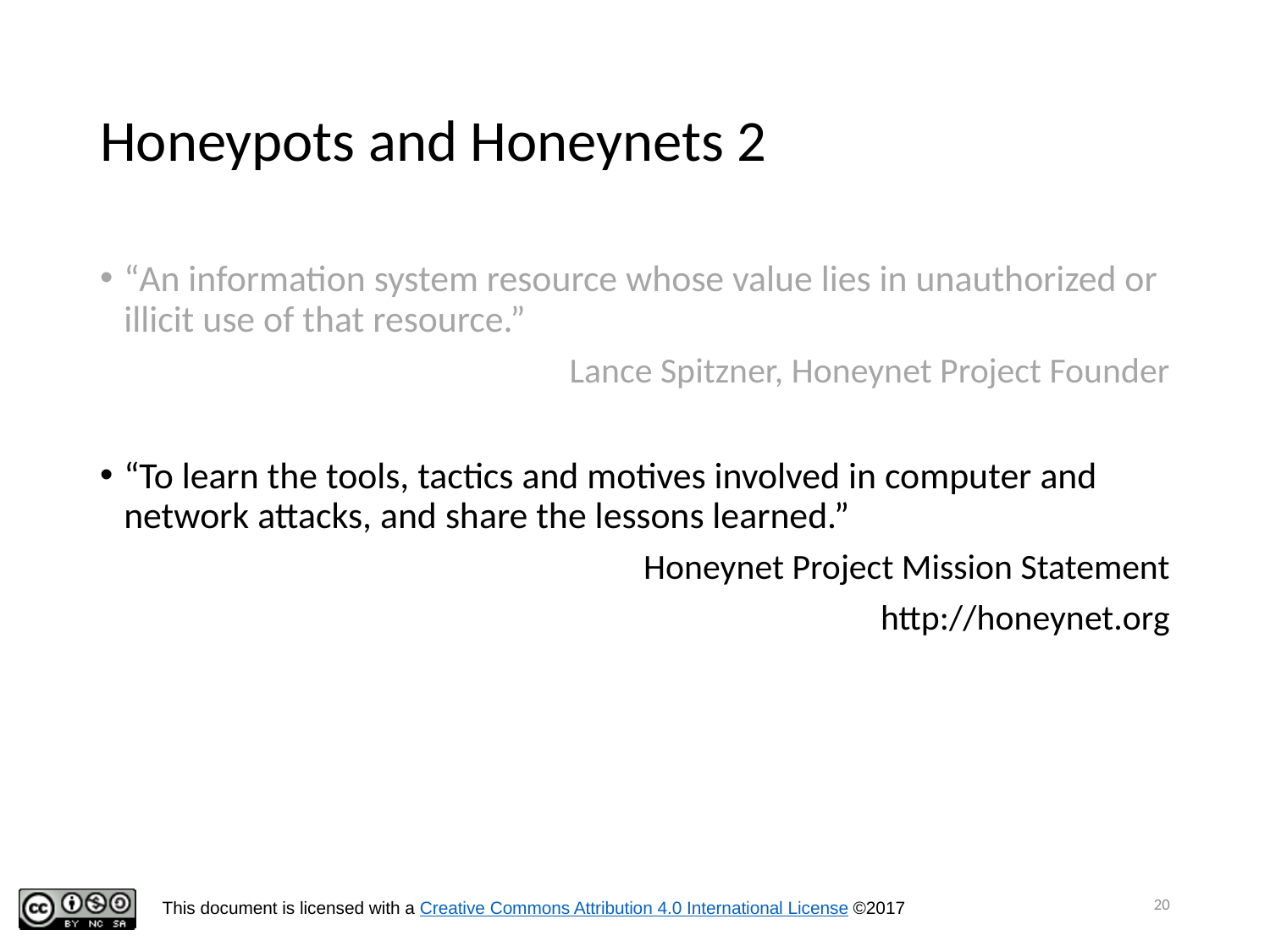

# Honeypots and Honeynets 2
“An information system resource whose value lies in unauthorized or illicit use of that resource.”
		Lance Spitzner, Honeynet Project Founder

“To learn the tools, tactics and motives involved in computer and network attacks, and share the lessons learned.”
				Honeynet Project Mission Statement
http://honeynet.org

20